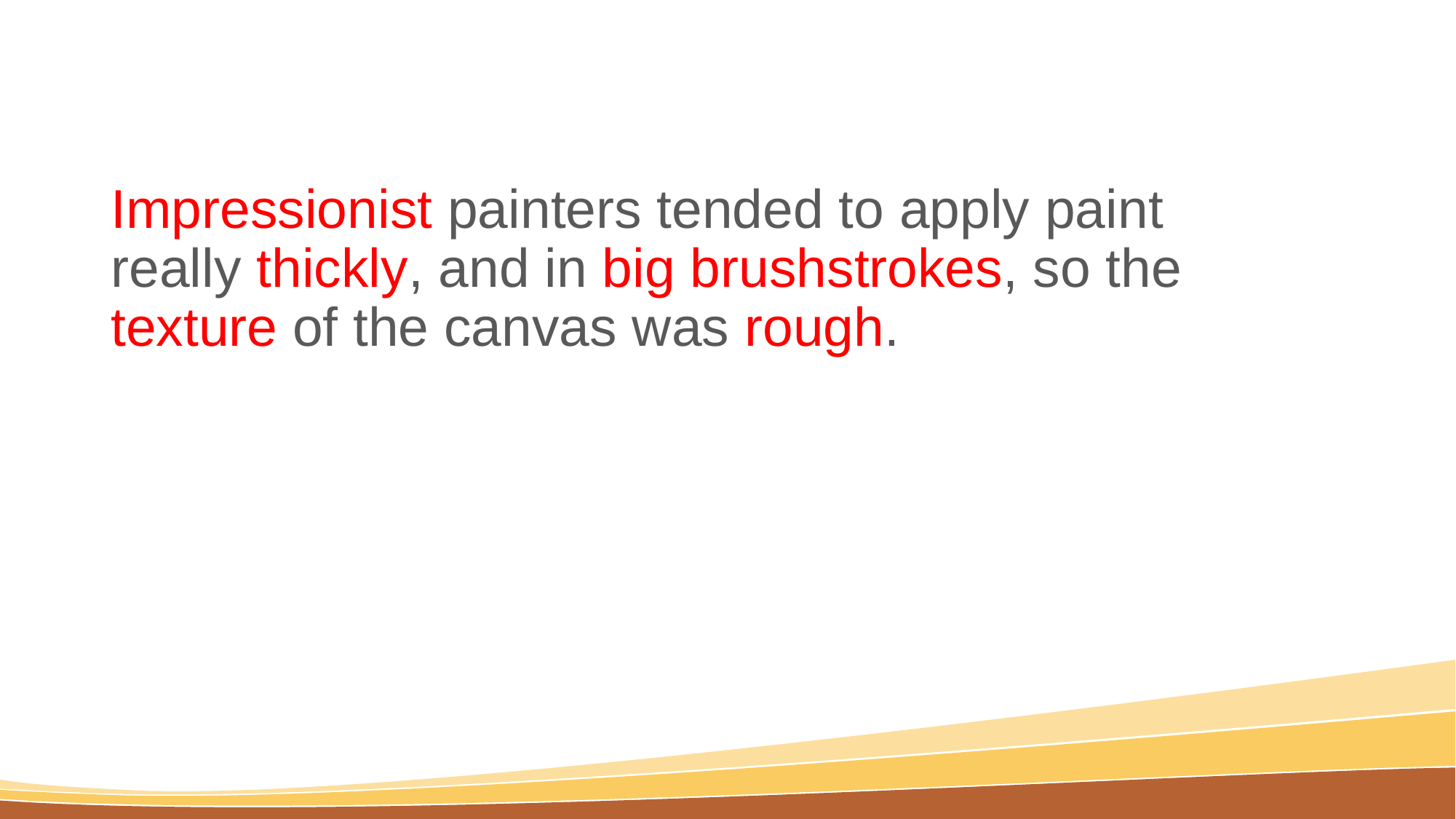

#
Impressionist painters tended to apply paint really thickly, and in big brushstrokes, so the texture of the canvas was rough.